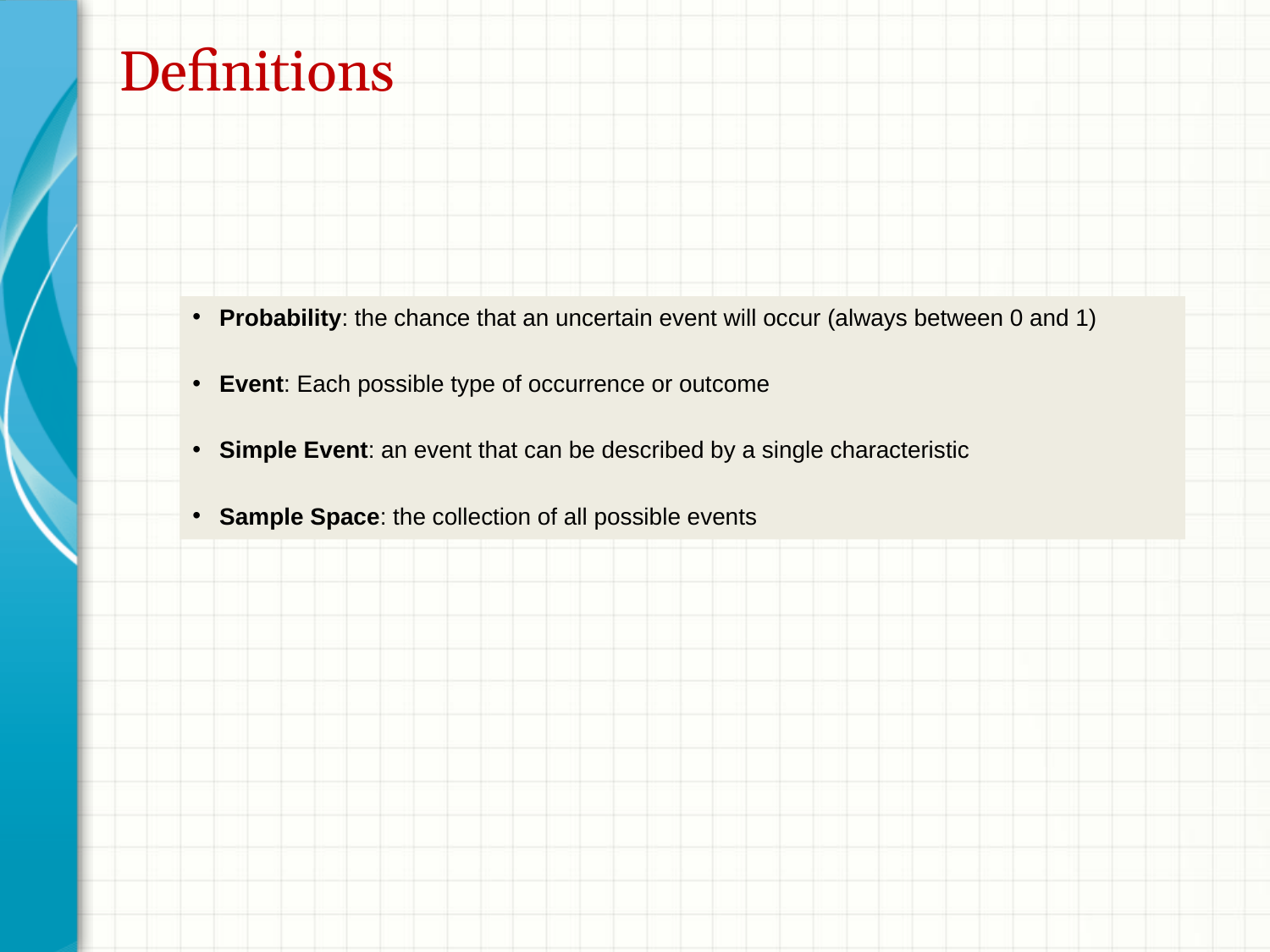

# Definitions
Probability: the chance that an uncertain event will occur (always between 0 and 1)

Event: Each possible type of occurrence or outcome

Simple Event: an event that can be described by a single characteristic

Sample Space: the collection of all possible events